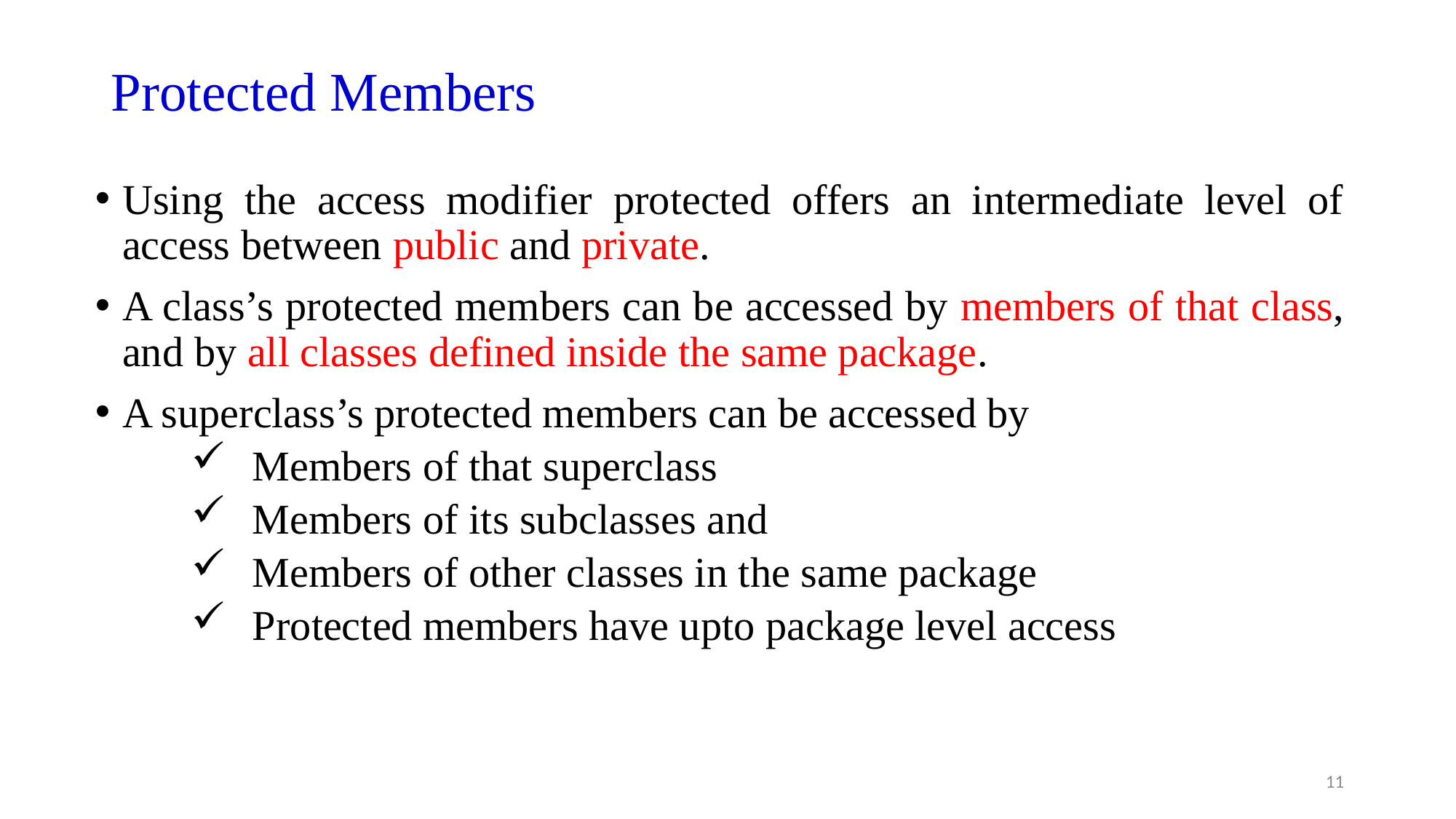

# Protected Members
Using the access modifier protected offers an intermediate level of access between public and private.
A class’s protected members can be accessed by members of that class, and by all classes defined inside the same package.
A superclass’s protected members can be accessed by
Members of that superclass
Members of its subclasses and
Members of other classes in the same package
Protected members have upto package level access
11